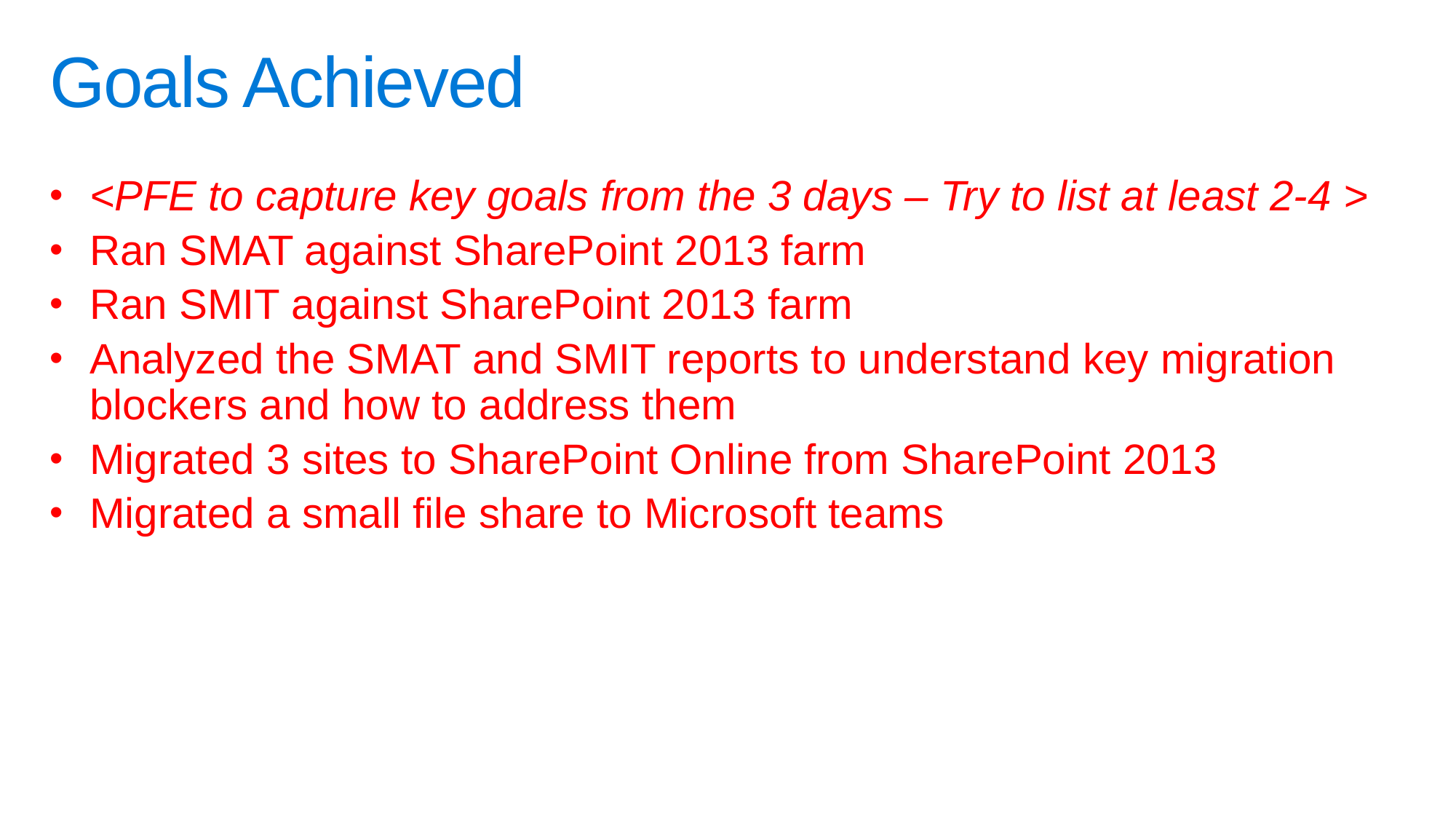

# Goals Achieved
<PFE to capture key goals from the 3 days – Try to list at least 2-4 >
Ran SMAT against SharePoint 2013 farm
Ran SMIT against SharePoint 2013 farm
Analyzed the SMAT and SMIT reports to understand key migration blockers and how to address them
Migrated 3 sites to SharePoint Online from SharePoint 2013
Migrated a small file share to Microsoft teams